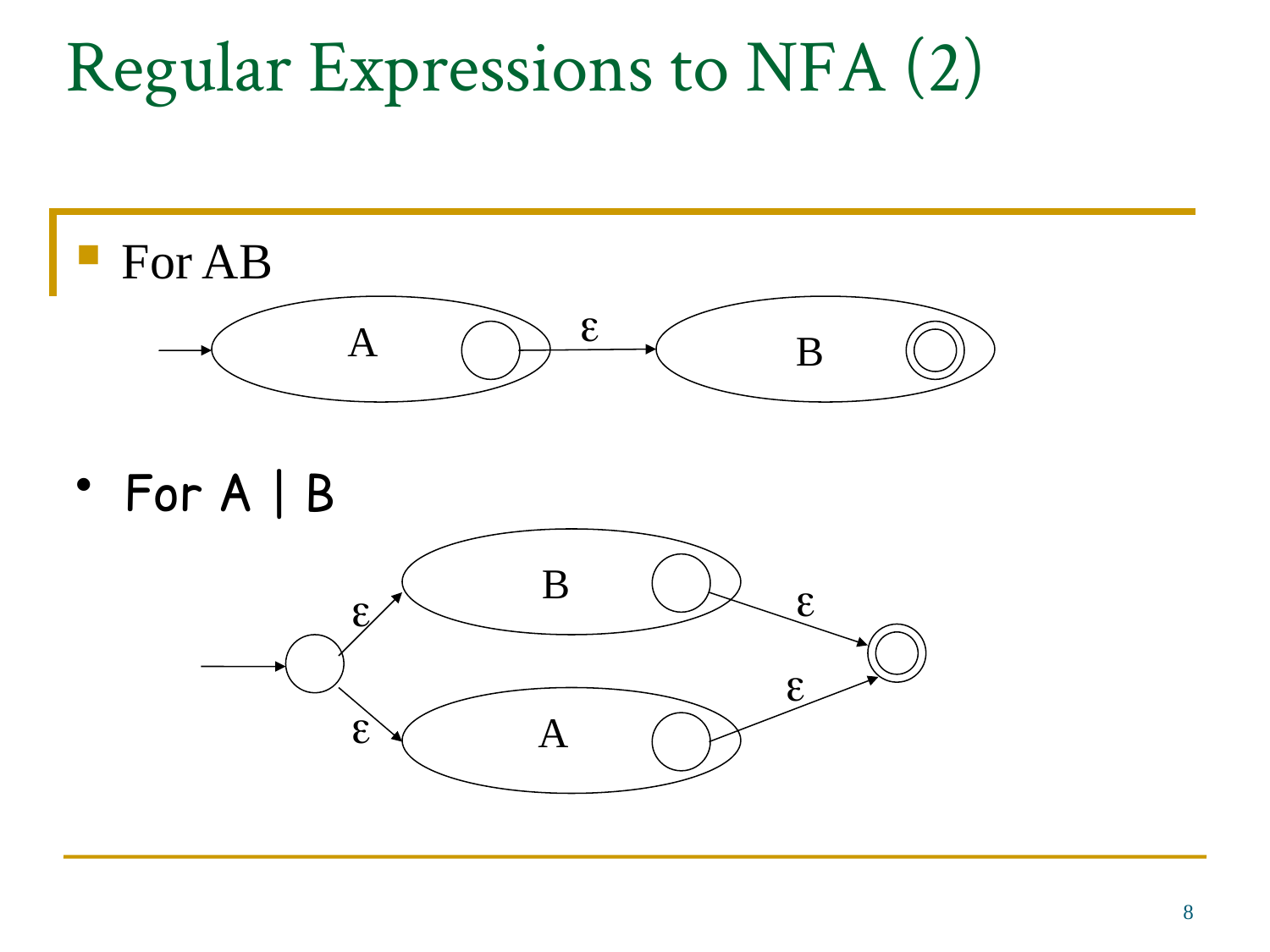

# Regular Expressions to NFA (2)
For AB
ε

A
B

For A | B

B

ε
ε

ε

ε

A

8